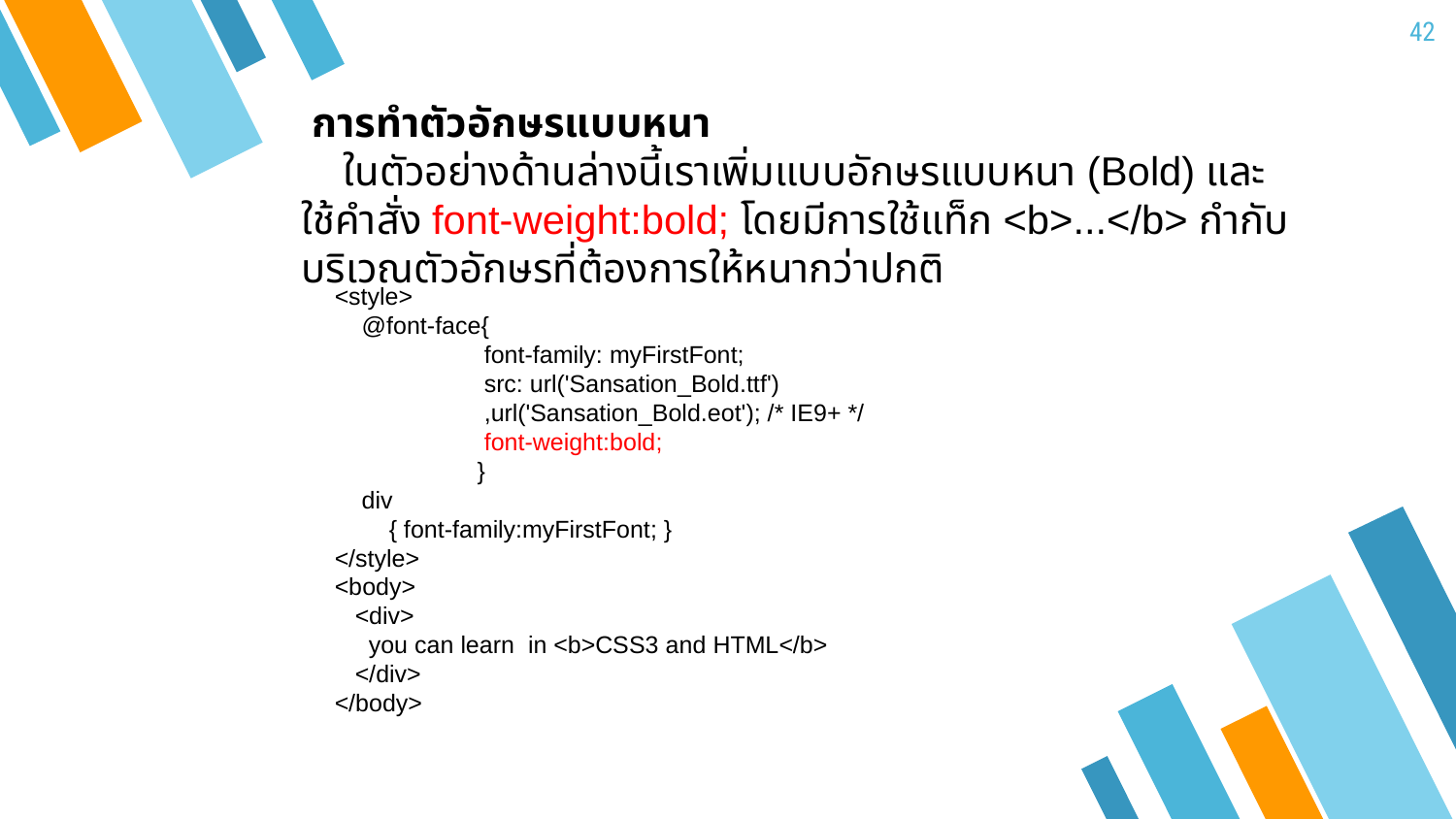

42
 การทำตัวอักษรแบบหนา
    ในตัวอย่างด้านล่างนี้เราเพิ่มแบบอักษรแบบหนา (Bold) และใช้คำสั่ง font-weight:bold; โดยมีการใช้แท็ก <b>...</b> กำกับบริเวณตัวอักษรที่ต้องการให้หนากว่าปกติ
<style>
    @font-face{
                      font-family: myFirstFont;
                      src: url('Sansation_Bold.ttf')
                      ,url('Sansation_Bold.eot'); /* IE9+ */
                      font-weight:bold;
                     }
    div
        { font-family:myFirstFont; }
</style>
<body>
   <div>
     you can learn  in <b>CSS3 and HTML</b>
   </div>
</body>